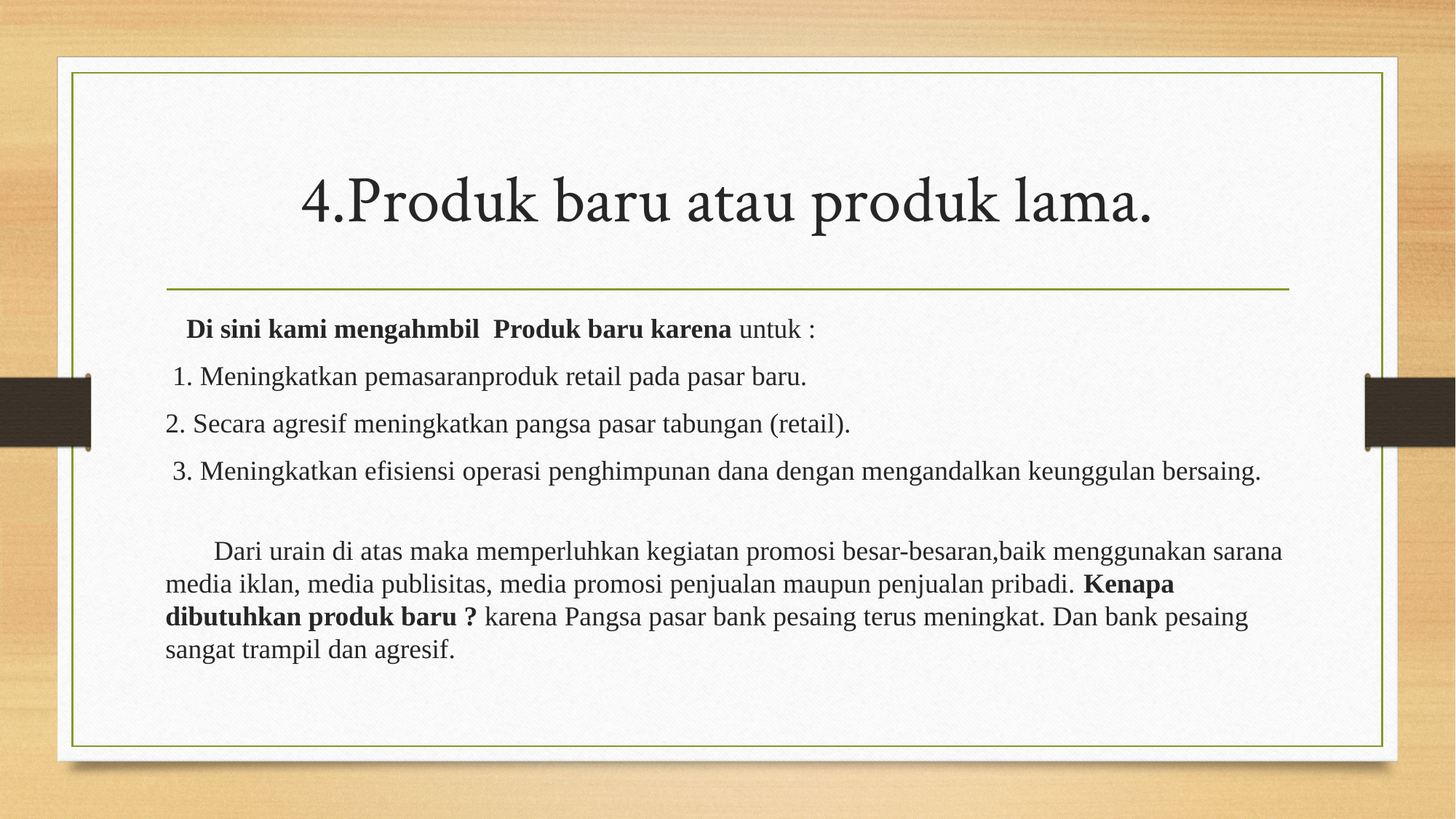

# 4.Produk baru atau produk lama.
   Di sini kami mengahmbil  Produk baru karena untuk :
 1. Meningkatkan pemasaranproduk retail pada pasar baru.
2. Secara agresif meningkatkan pangsa pasar tabungan (retail).
 3. Meningkatkan efisiensi operasi penghimpunan dana dengan mengandalkan keunggulan bersaing.
       Dari urain di atas maka memperluhkan kegiatan promosi besar-besaran,baik menggunakan sarana media iklan, media publisitas, media promosi penjualan maupun penjualan pribadi. Kenapa dibutuhkan produk baru ? karena Pangsa pasar bank pesaing terus meningkat. Dan bank pesaing sangat trampil dan agresif.